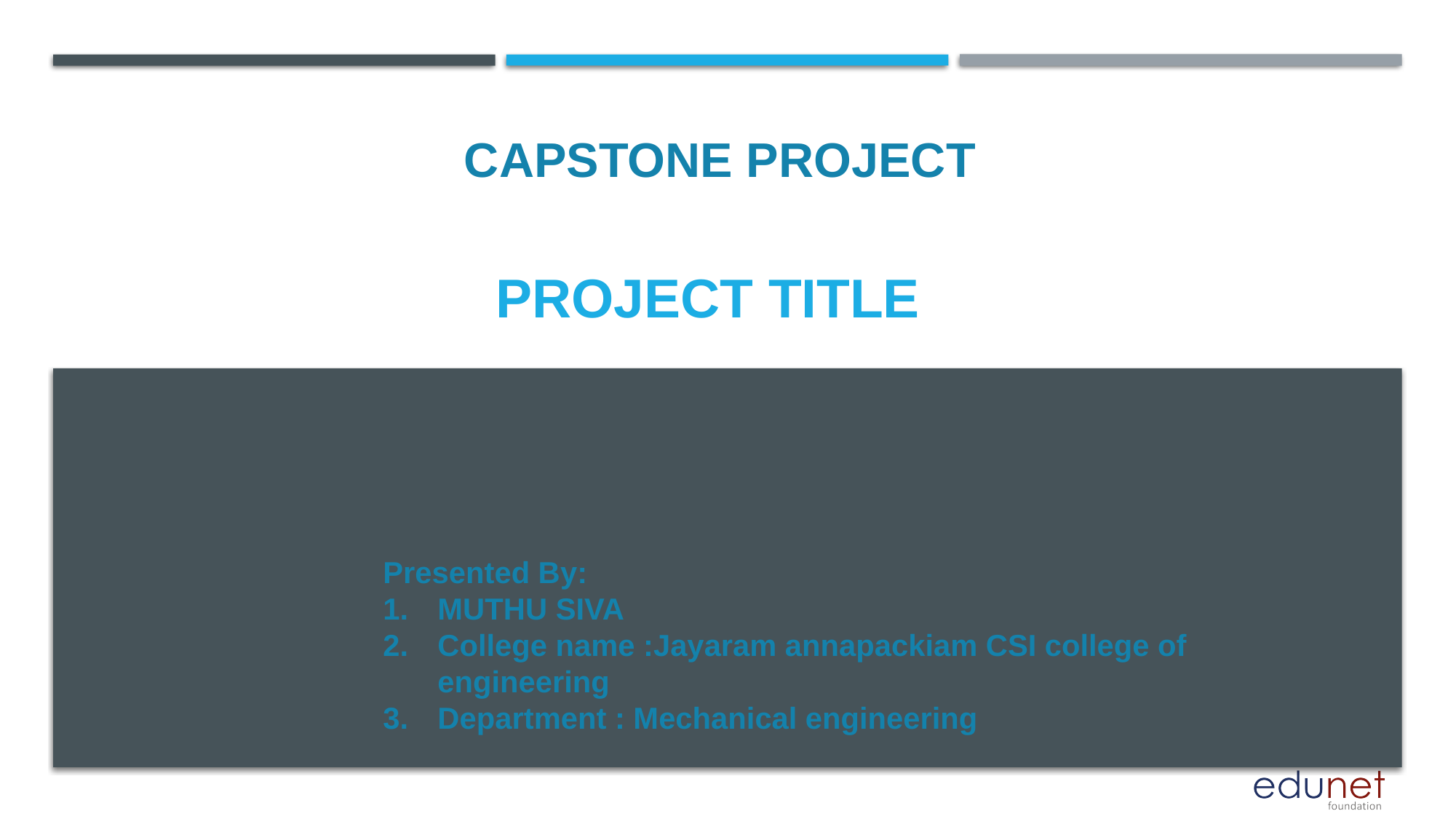

CAPSTONE PROJECT
# PROJECT TITLE
Presented By:
MUTHU SIVA
College name :Jayaram annapackiam CSI college of engineering
Department : Mechanical engineering